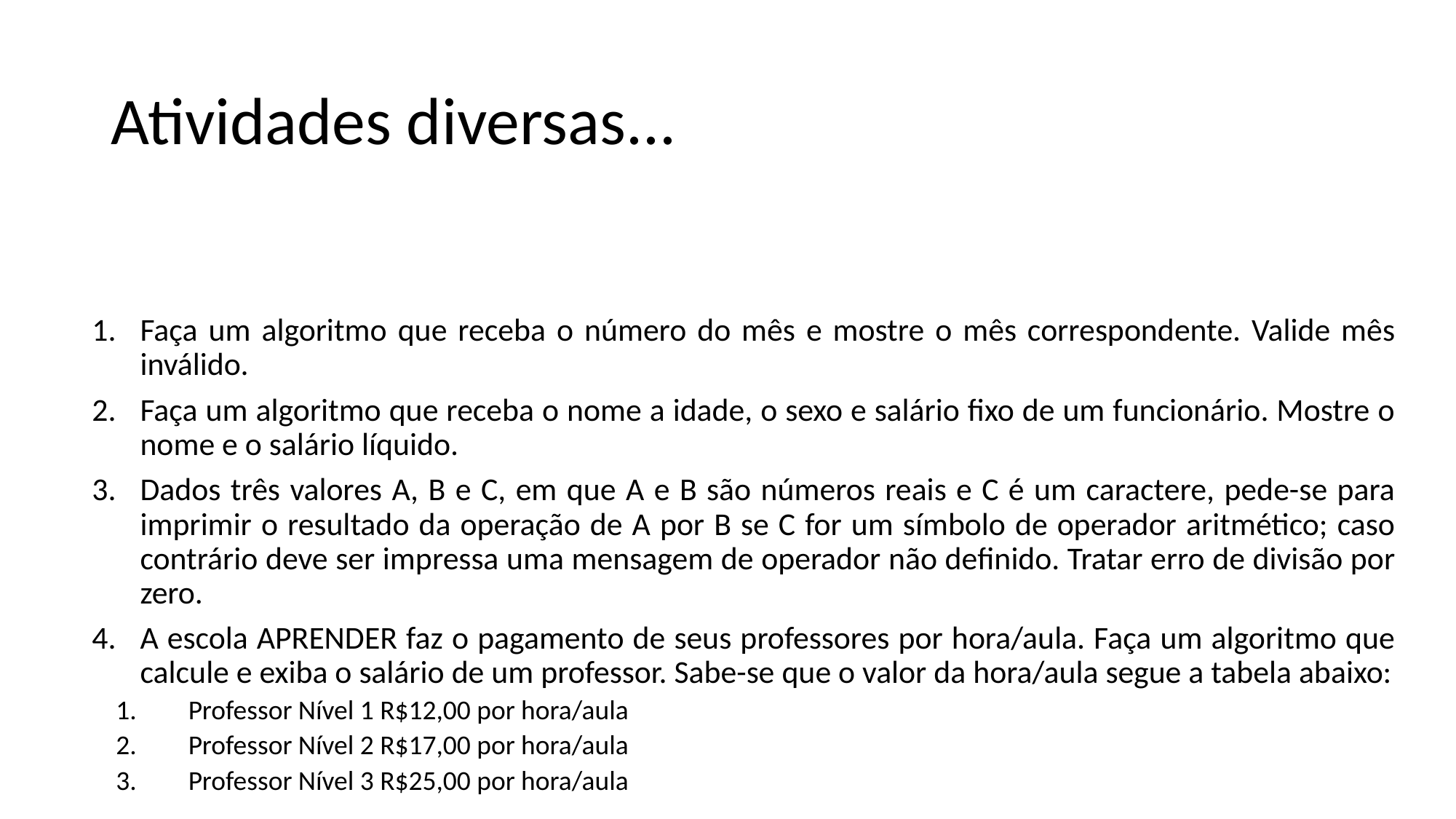

# Atividades diversas...
Faça um algoritmo que receba o número do mês e mostre o mês correspondente. Valide mês inválido.
Faça um algoritmo que receba o nome a idade, o sexo e salário fixo de um funcionário. Mostre o nome e o salário líquido.
Dados três valores A, B e C, em que A e B são números reais e C é um caractere, pede-se para imprimir o resultado da operação de A por B se C for um símbolo de operador aritmético; caso contrário deve ser impressa uma mensagem de operador não definido. Tratar erro de divisão por zero.
A escola APRENDER faz o pagamento de seus professores por hora/aula. Faça um algoritmo que calcule e exiba o salário de um professor. Sabe-se que o valor da hora/aula segue a tabela abaixo:
Professor Nível 1 R$12,00 por hora/aula
Professor Nível 2 R$17,00 por hora/aula
Professor Nível 3 R$25,00 por hora/aula